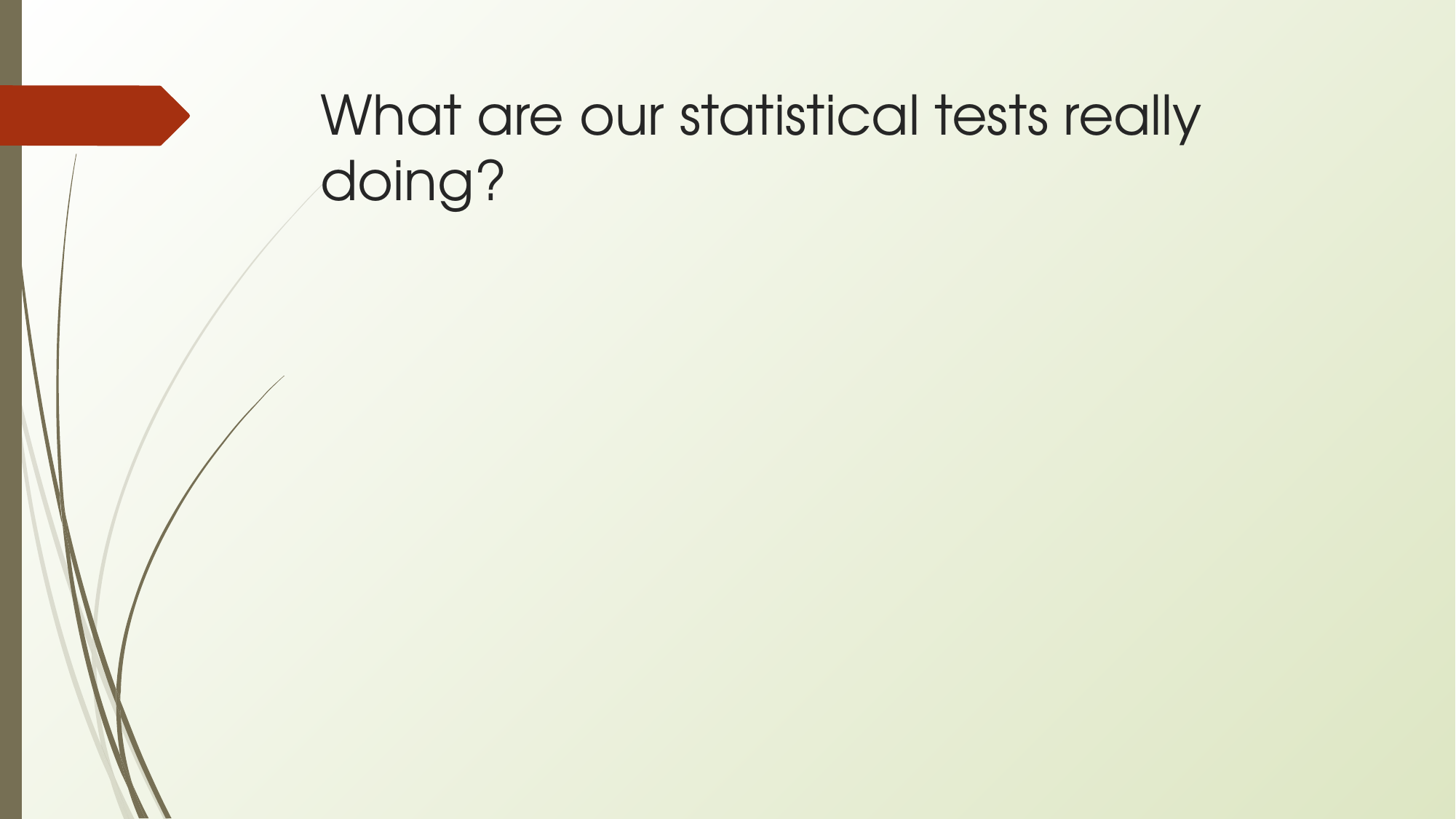

# What are our statistical tests really doing?